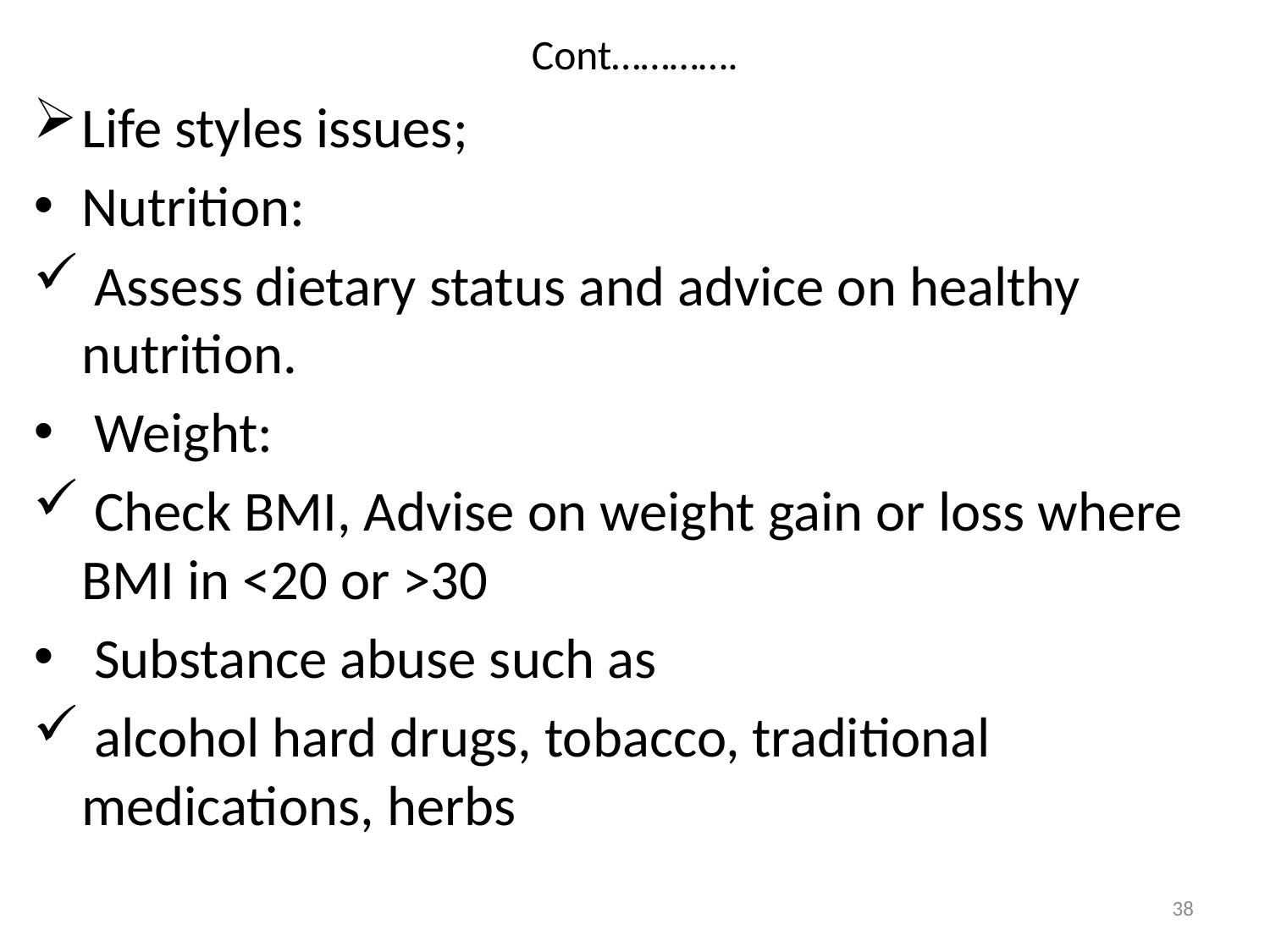

# Cont………….
Life styles issues;
Nutrition:
 Assess dietary status and advice on healthy nutrition.
 Weight:
 Check BMI, Advise on weight gain or loss where BMI in <20 or >30
 Substance abuse such as
 alcohol hard drugs, tobacco, traditional medications, herbs

38